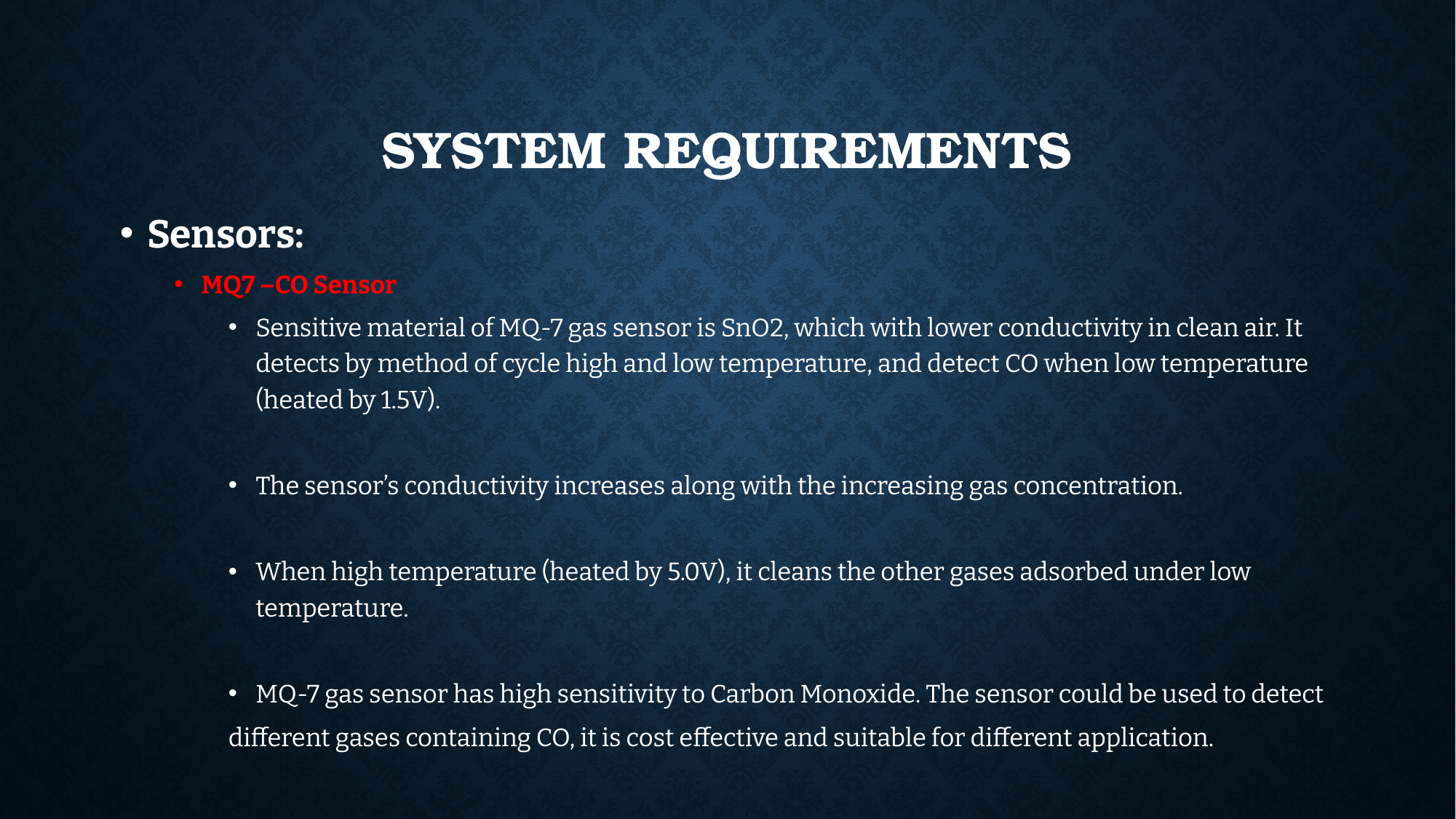

# System requirements
Sensors:
MQ7 –CO Sensor
Sensitive material of MQ-7 gas sensor is SnO2, which with lower conductivity in clean air. It detects by method of cycle high and low temperature, and detect CO when low temperature (heated by 1.5V).

The sensor’s conductivity increases along with the increasing gas concentration.

When high temperature (heated by 5.0V), it cleans the other gases adsorbed under low temperature.

MQ-7 gas sensor has high sensitivity to Carbon Monoxide. The sensor could be used to detect
different gases containing CO, it is cost effective and suitable for different application.